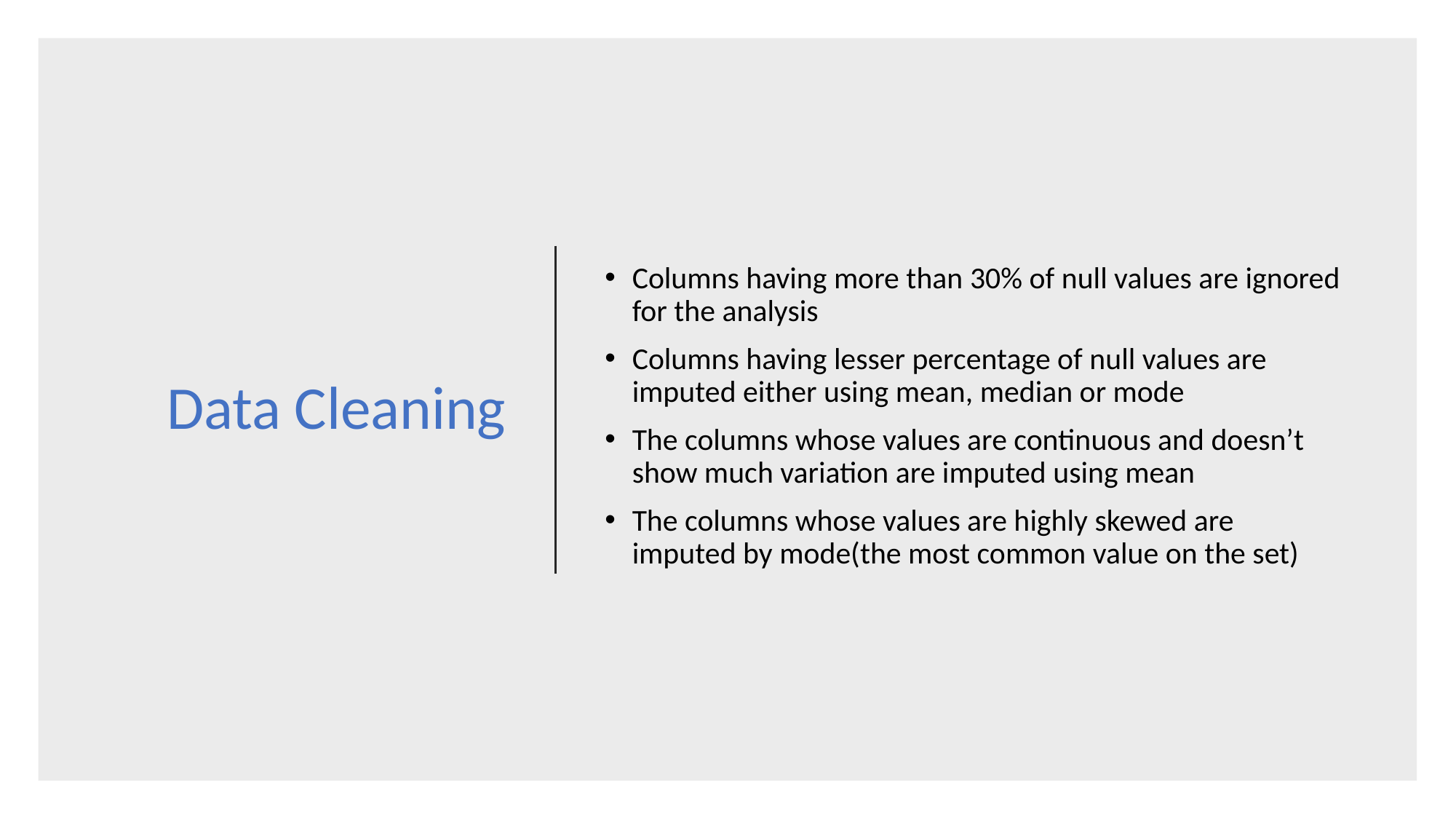

# Data Cleaning
Columns having more than 30% of null values are ignored for the analysis
Columns having lesser percentage of null values are imputed either using mean, median or mode
The columns whose values are continuous and doesn’t show much variation are imputed using mean
The columns whose values are highly skewed are imputed by mode(the most common value on the set)